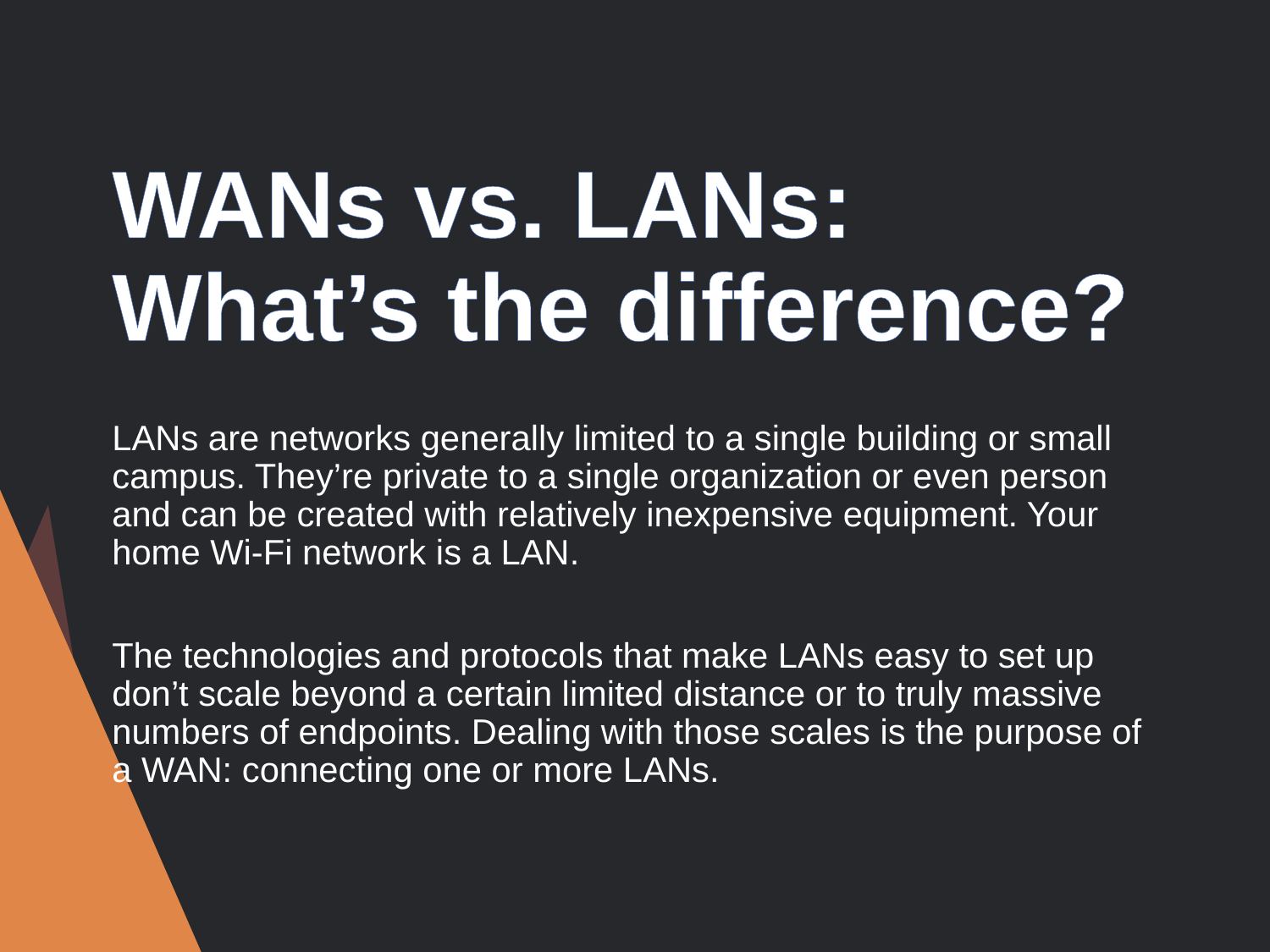

# WANs vs. LANs: What’s the difference?
LANs are networks generally limited to a single building or small campus. They’re private to a single organization or even person and can be created with relatively inexpensive equipment. Your home Wi-Fi network is a LAN.

The technologies and protocols that make LANs easy to set up don’t scale beyond a certain limited distance or to truly massive numbers of endpoints. Dealing with those scales is the purpose of a WAN: connecting one or more LANs.